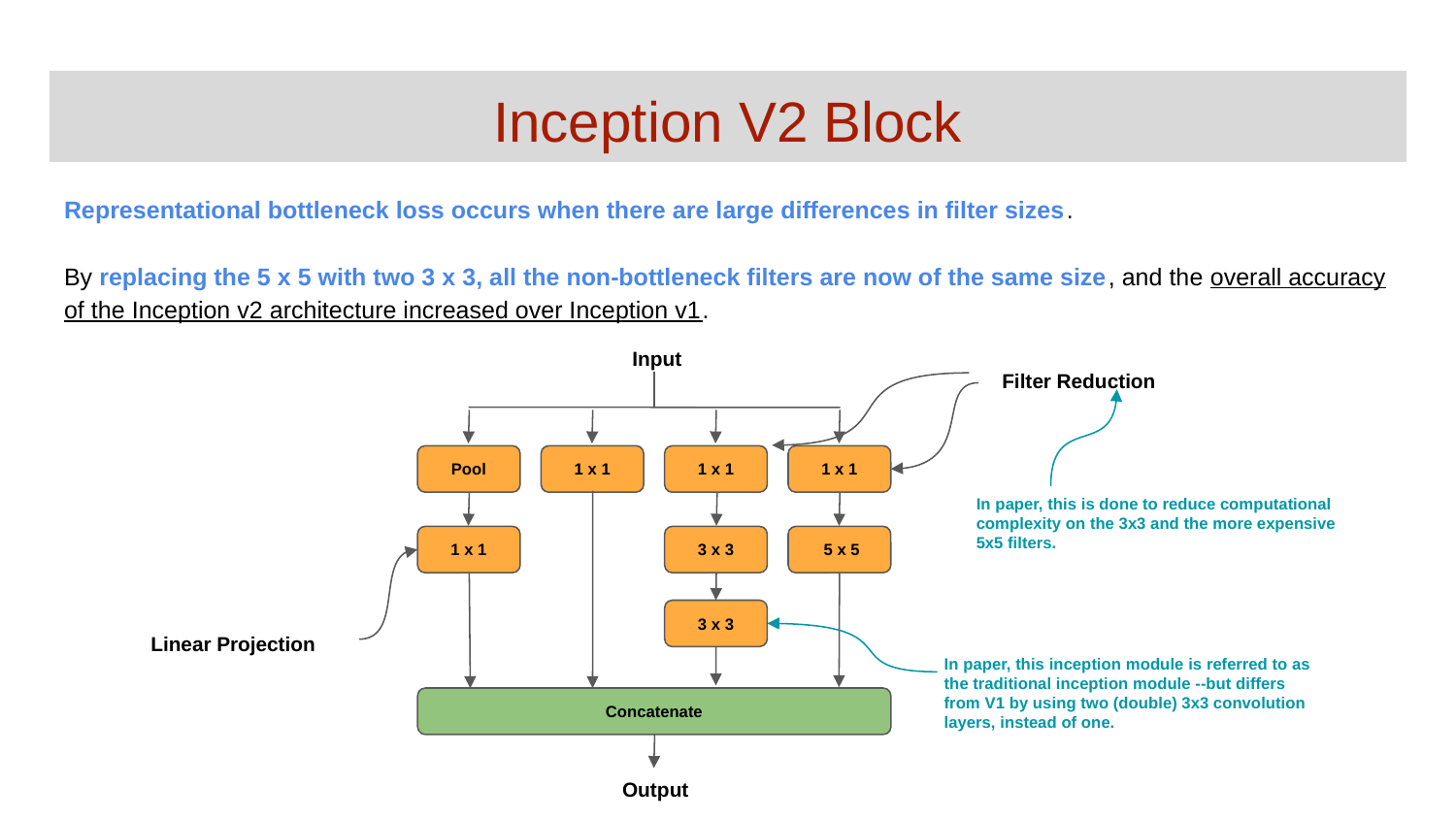

# Inception V2 Block
Representational bottleneck loss occurs when there are large differences in filter sizes.

By replacing the 5 x 5 with two 3 x 3, all the non-bottleneck filters are now of the same size, and the overall accuracy of the Inception v2 architecture increased over Inception v1.

Input
Filter Reduction
Pool
1 x 1
1 x 1
1 x 1
In paper, this is done to reduce computational complexity on the 3x3 and the more expensive 5x5 filters.
1 x 1
3 x 3
 5 x 5
3 x 3
Linear Projection
In paper, this inception module is referred to as the traditional inception module --but differs from V1 by using two (double) 3x3 convolution layers, instead of one.
Concatenate
Output